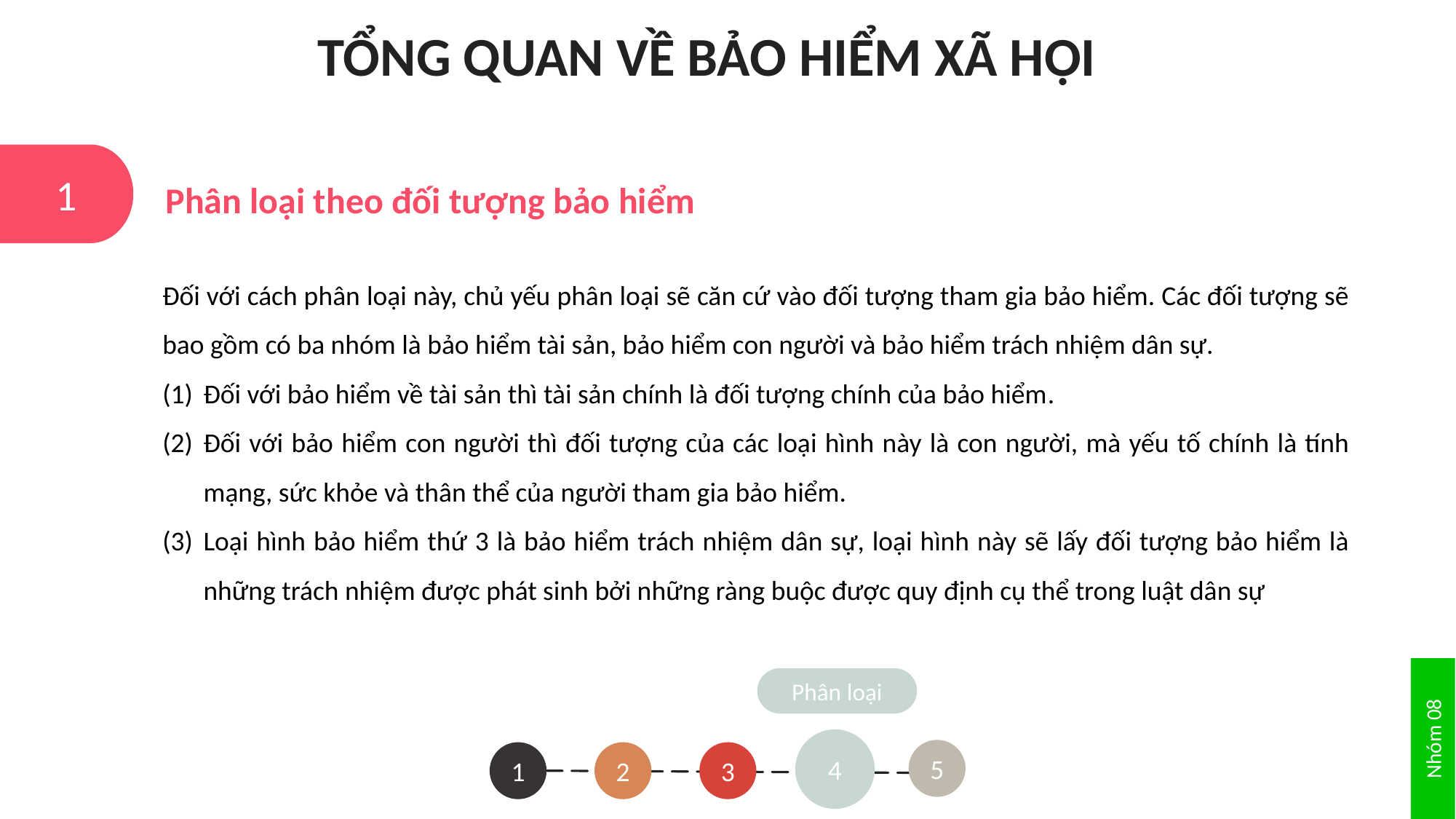

TỔNG QUAN VỀ BẢO HIỂM XÃ HỘI
1
2
Phân loại theo đối tượng bảo hiểm
Đối với cách phân loại này, chủ yếu phân loại sẽ căn cứ vào đối tượng tham gia bảo hiểm. Các đối tượng sẽ bao gồm có ba nhóm là bảo hiểm tài sản, bảo hiểm con người và bảo hiểm trách nhiệm dân sự.
Đối với bảo hiểm về tài sản thì tài sản chính là đối tượng chính của bảo hiểm.
Đối với bảo hiểm con người thì đối tượng của các loại hình này là con người, mà yếu tố chính là tính mạng, sức khỏe và thân thể của người tham gia bảo hiểm.
Loại hình bảo hiểm thứ 3 là bảo hiểm trách nhiệm dân sự, loại hình này sẽ lấy đối tượng bảo hiểm là những trách nhiệm được phát sinh bởi những ràng buộc được quy định cụ thể trong luật dân sự

Nhóm 08
Phân loại
4
5
1
3
2